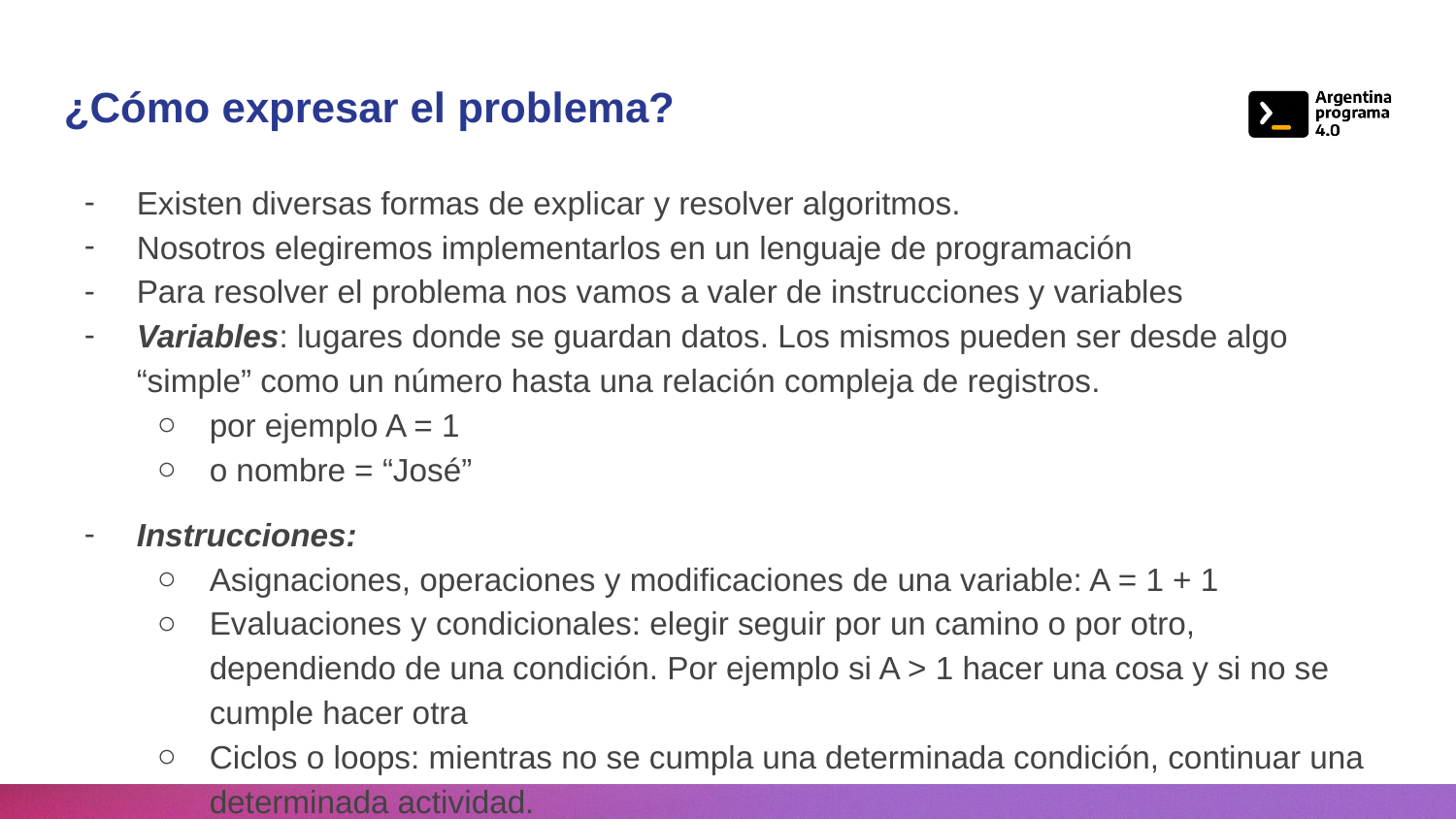

¿Cómo expresar el problema?
Existen diversas formas de explicar y resolver algoritmos.
Nosotros elegiremos implementarlos en un lenguaje de programación
Para resolver el problema nos vamos a valer de instrucciones y variables
Variables: lugares donde se guardan datos. Los mismos pueden ser desde algo “simple” como un número hasta una relación compleja de registros.
por ejemplo A = 1
o nombre = “José”
Instrucciones:
Asignaciones, operaciones y modificaciones de una variable: A = 1 + 1
Evaluaciones y condicionales: elegir seguir por un camino o por otro, dependiendo de una condición. Por ejemplo si A > 1 hacer una cosa y si no se cumple hacer otra
Ciclos o loops: mientras no se cumpla una determinada condición, continuar una determinada actividad.